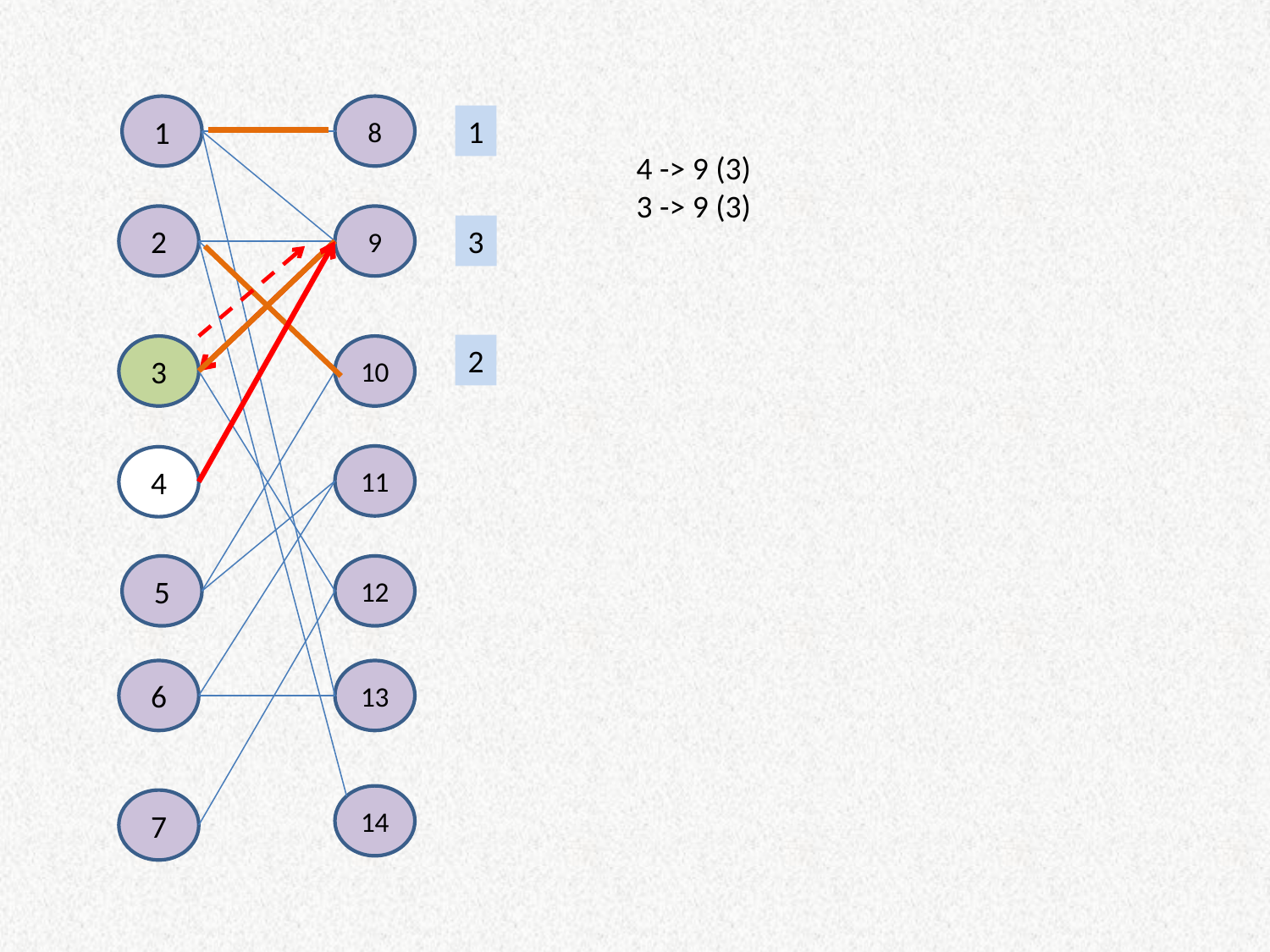

1
8
1
4 -> 9 (3)
3 -> 9 (3)
2
9
3
2
3
10
11
4
5
12
6
13
14
7